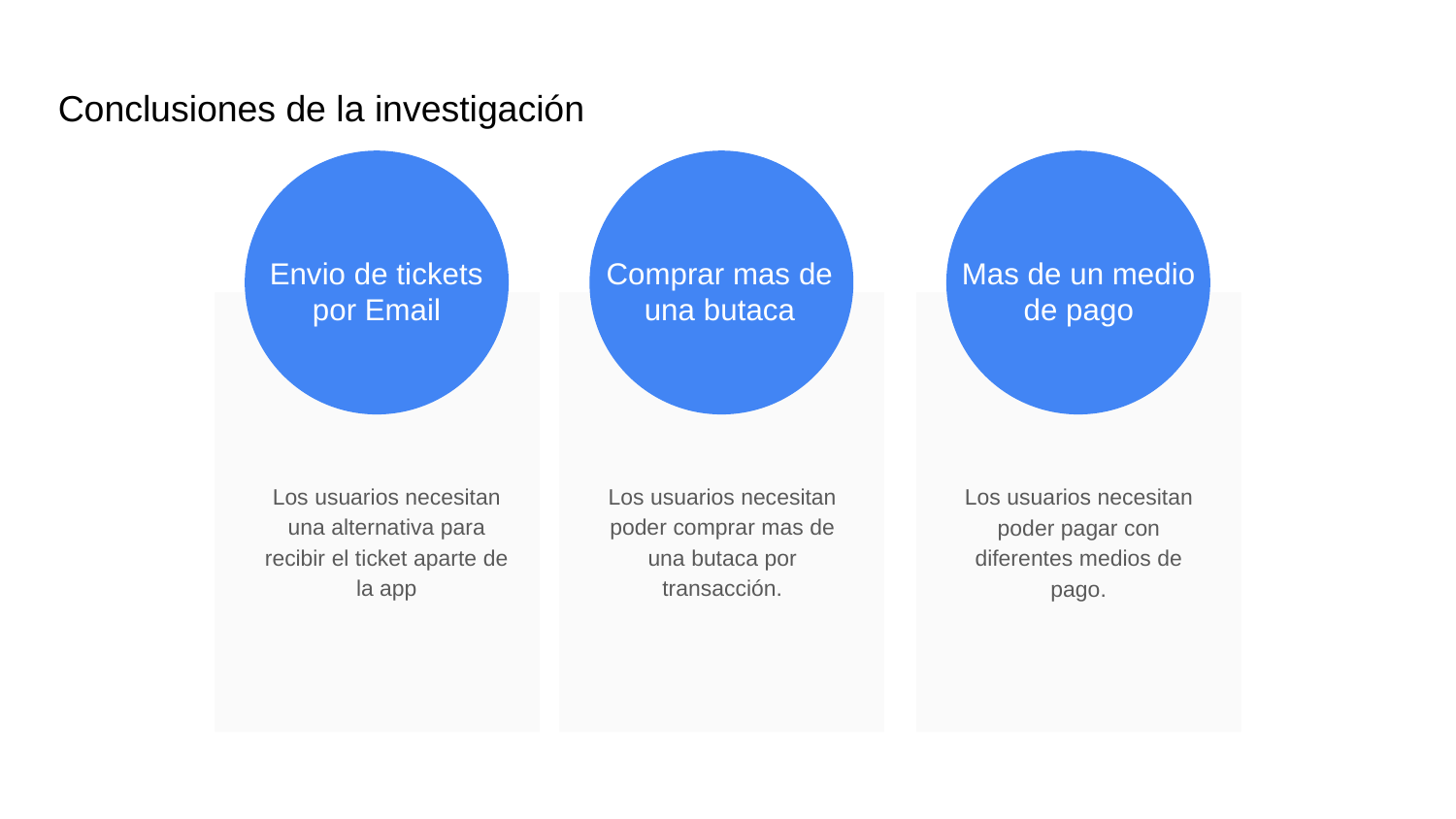

Conclusiones de la investigación

Envio de tickets por Email
Comprar mas de una butaca
Mas de un medio de pago

Los usuarios necesitan una alternativa para recibir el ticket aparte de la app

Los usuarios necesitan poder comprar mas de una butaca por transacción.

Los usuarios necesitan poder pagar con diferentes medios de pago.